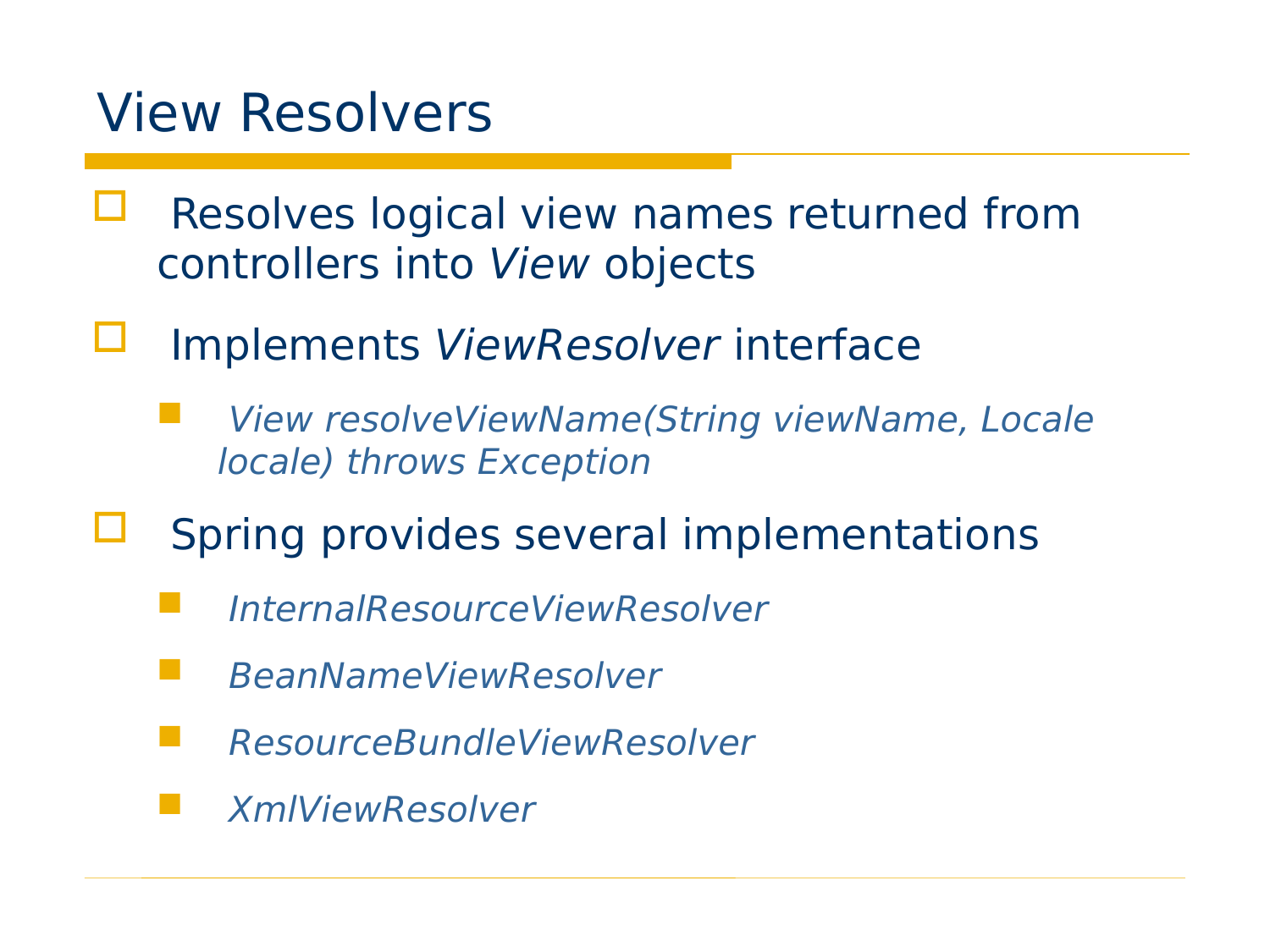

# View Resolvers
 Resolves logical view names returned from controllers into View objects
 Implements ViewResolver interface
 View resolveViewName(String viewName, Locale locale) throws Exception
 Spring provides several implementations
 InternalResourceViewResolver
 BeanNameViewResolver
 ResourceBundleViewResolver
 XmlViewResolver